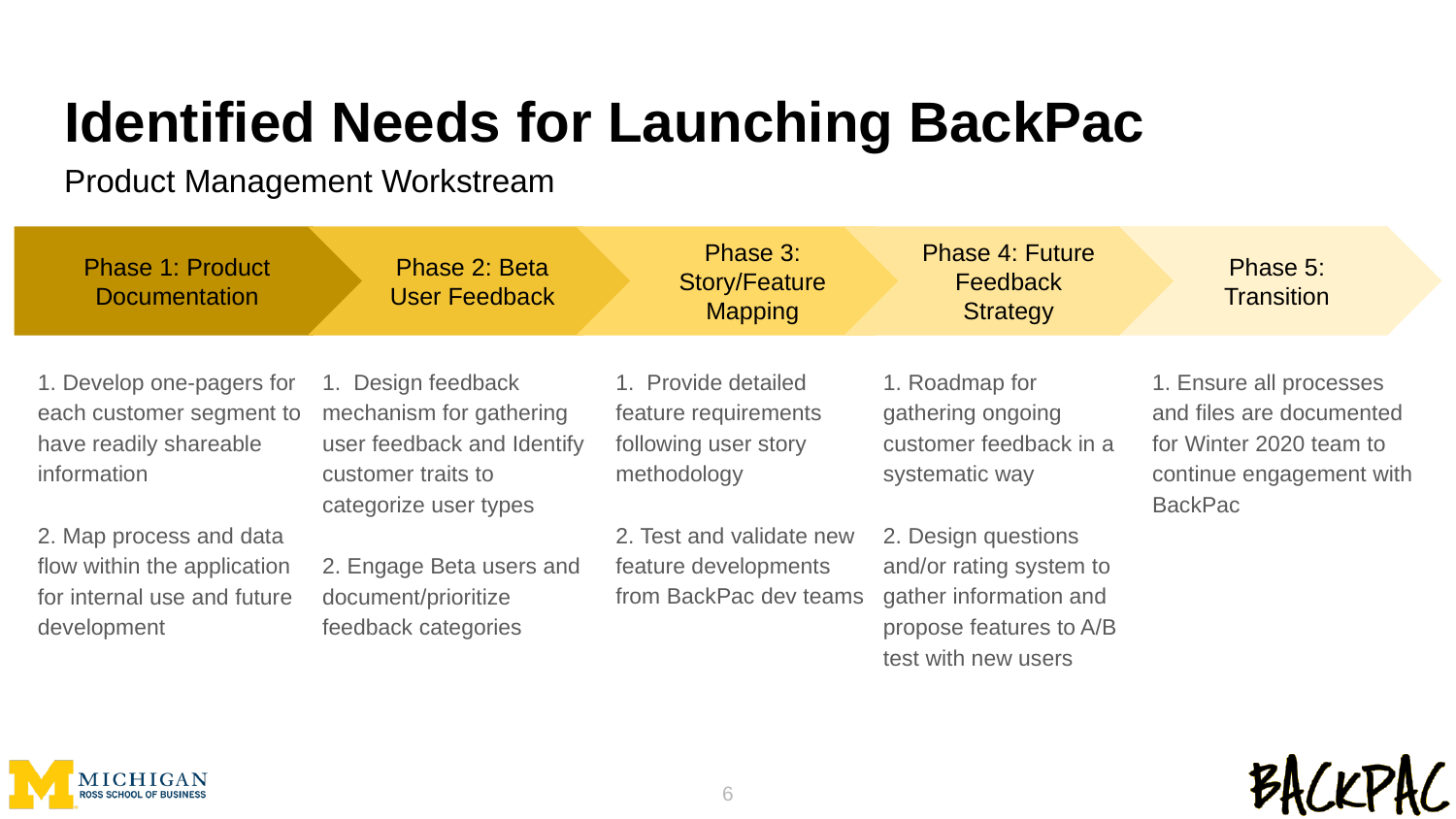

# Identified Needs for Launching BackPac
Product Management Workstream
Phase 5: Transition
1. Ensure all processes and files are documented for Winter 2020 team to continue engagement with BackPac

Phase 2: Beta User Feedback
1.  Design feedback mechanism for gathering user feedback and Identify customer traits to categorize user types

2. Engage Beta users and document/prioritize feedback categories
Phase 3: Story/Feature Mapping
1.  Provide detailed feature requirements following user story methodology

2. Test and validate new feature developments from BackPac dev teams
Phase 4: Future Feedback Strategy
1. Roadmap for gathering ongoing customer feedback in a systematic way

2. Design questions and/or rating system to gather information and propose features to A/B test with new users
Phase 1: Product Documentation
1. Develop one-pagers for each customer segment to have readily shareable information

2. Map process and data flow within the application for internal use and future development
6